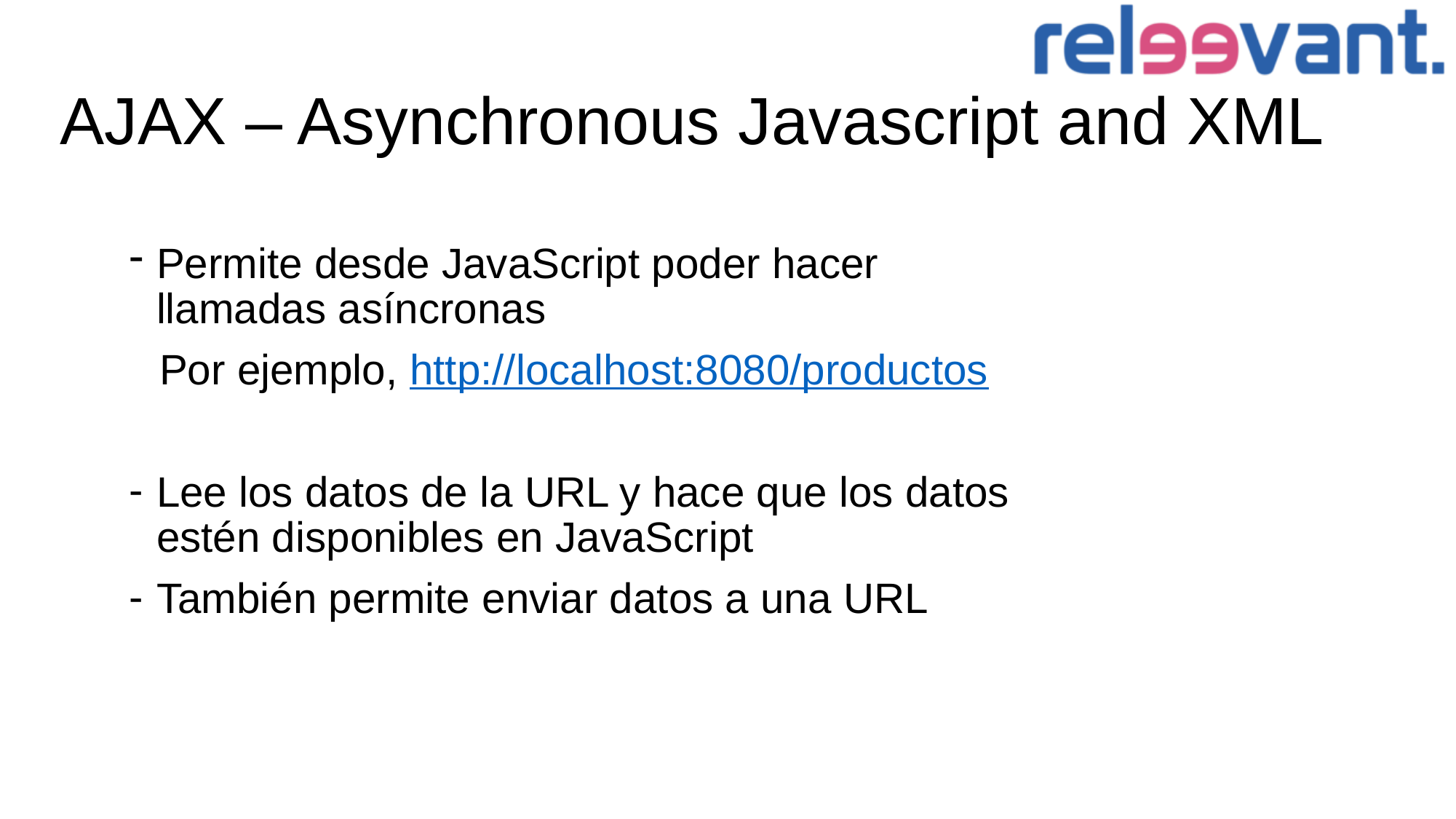

# AJAX – Asynchronous Javascript and XML

Permite desde JavaScript poder hacer llamadas asíncronas
Por ejemplo, http://localhost:8080/productos

Lee los datos de la URL y hace que los datos estén disponibles en JavaScript
También permite enviar datos a una URL